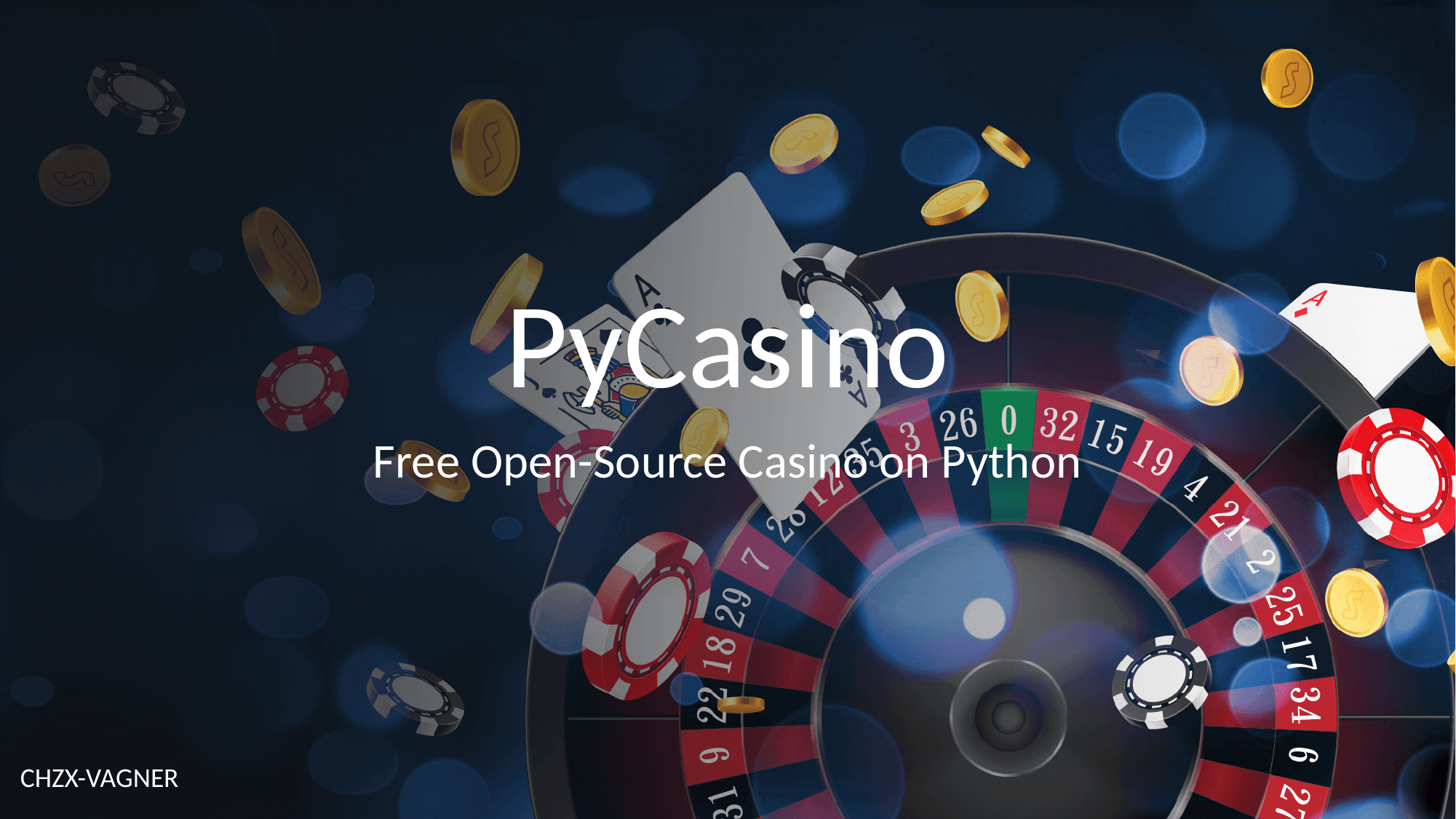

# PyCasino
Free Open-Source Casino on Python
CHZX-VAGNER